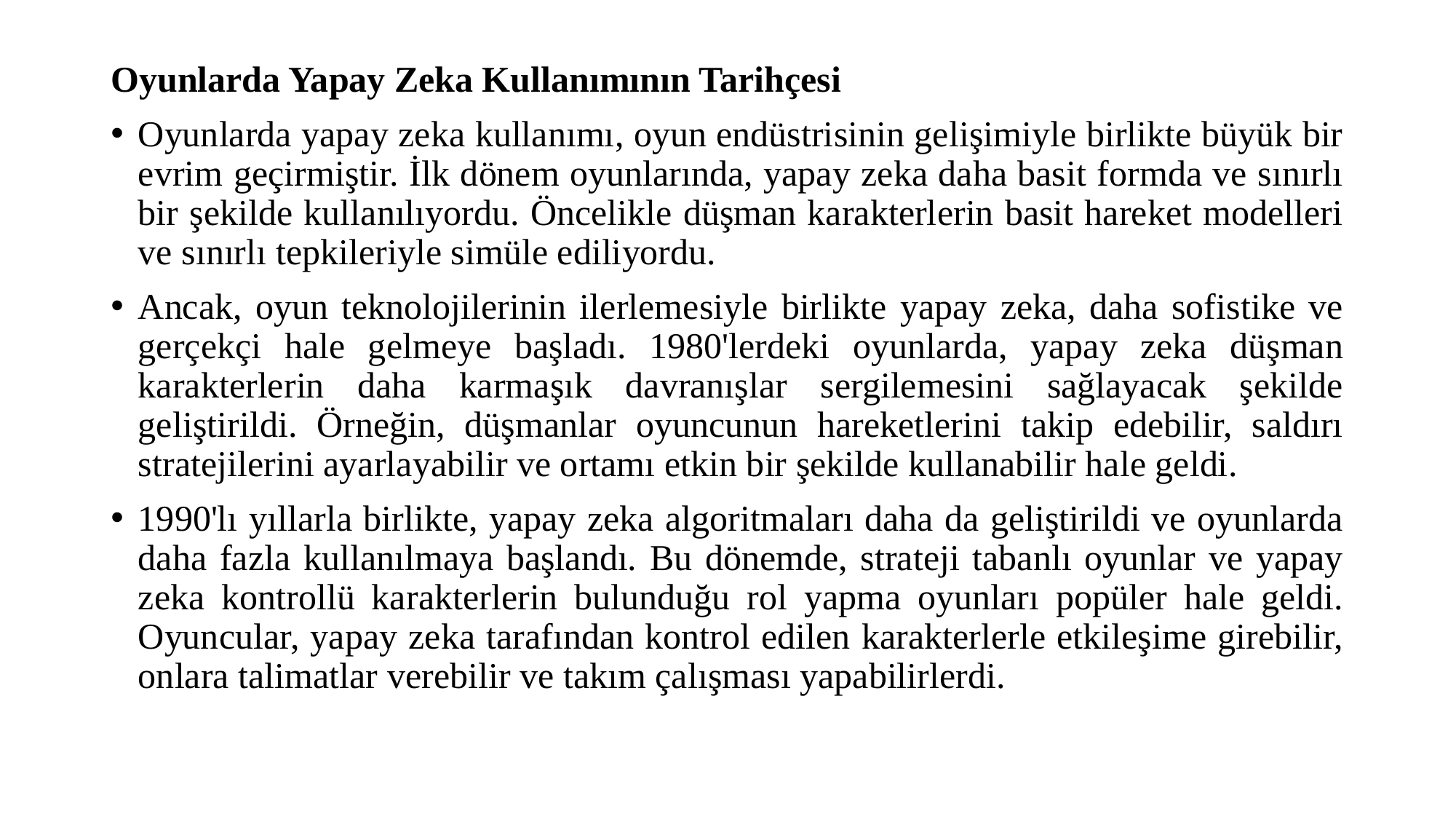

Oyunlarda Yapay Zeka Kullanımının Tarihçesi
Oyunlarda yapay zeka kullanımı, oyun endüstrisinin gelişimiyle birlikte büyük bir evrim geçirmiştir. İlk dönem oyunlarında, yapay zeka daha basit formda ve sınırlı bir şekilde kullanılıyordu. Öncelikle düşman karakterlerin basit hareket modelleri ve sınırlı tepkileriyle simüle ediliyordu.
Ancak, oyun teknolojilerinin ilerlemesiyle birlikte yapay zeka, daha sofistike ve gerçekçi hale gelmeye başladı. 1980'lerdeki oyunlarda, yapay zeka düşman karakterlerin daha karmaşık davranışlar sergilemesini sağlayacak şekilde geliştirildi. Örneğin, düşmanlar oyuncunun hareketlerini takip edebilir, saldırı stratejilerini ayarlayabilir ve ortamı etkin bir şekilde kullanabilir hale geldi.
1990'lı yıllarla birlikte, yapay zeka algoritmaları daha da geliştirildi ve oyunlarda daha fazla kullanılmaya başlandı. Bu dönemde, strateji tabanlı oyunlar ve yapay zeka kontrollü karakterlerin bulunduğu rol yapma oyunları popüler hale geldi. Oyuncular, yapay zeka tarafından kontrol edilen karakterlerle etkileşime girebilir, onlara talimatlar verebilir ve takım çalışması yapabilirlerdi.